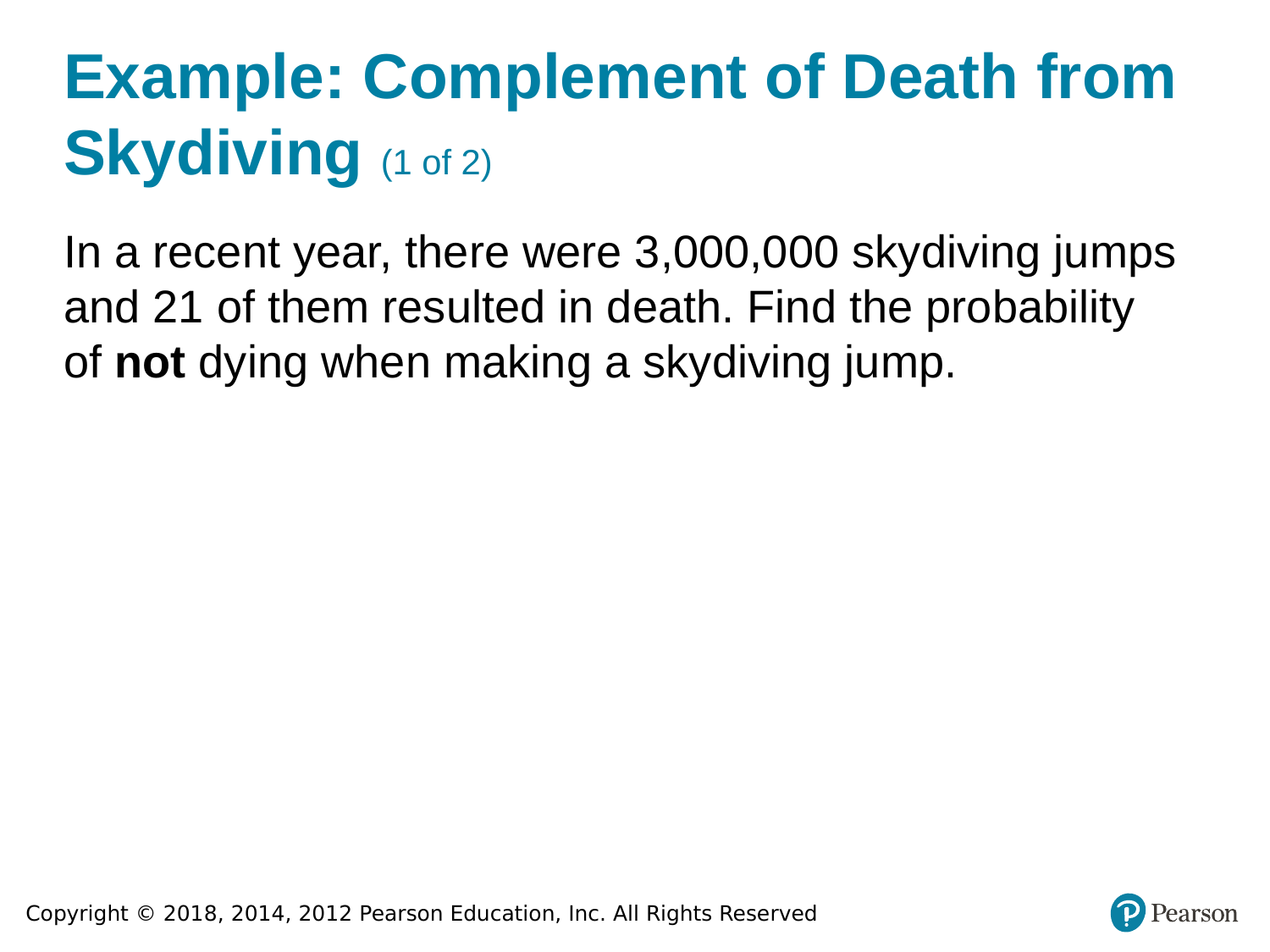

# Example: Complement of Death from Skydiving (1 of 2)
In a recent year, there were 3,000,000 skydiving jumps and 21 of them resulted in death. Find the probability of not dying when making a skydiving jump.